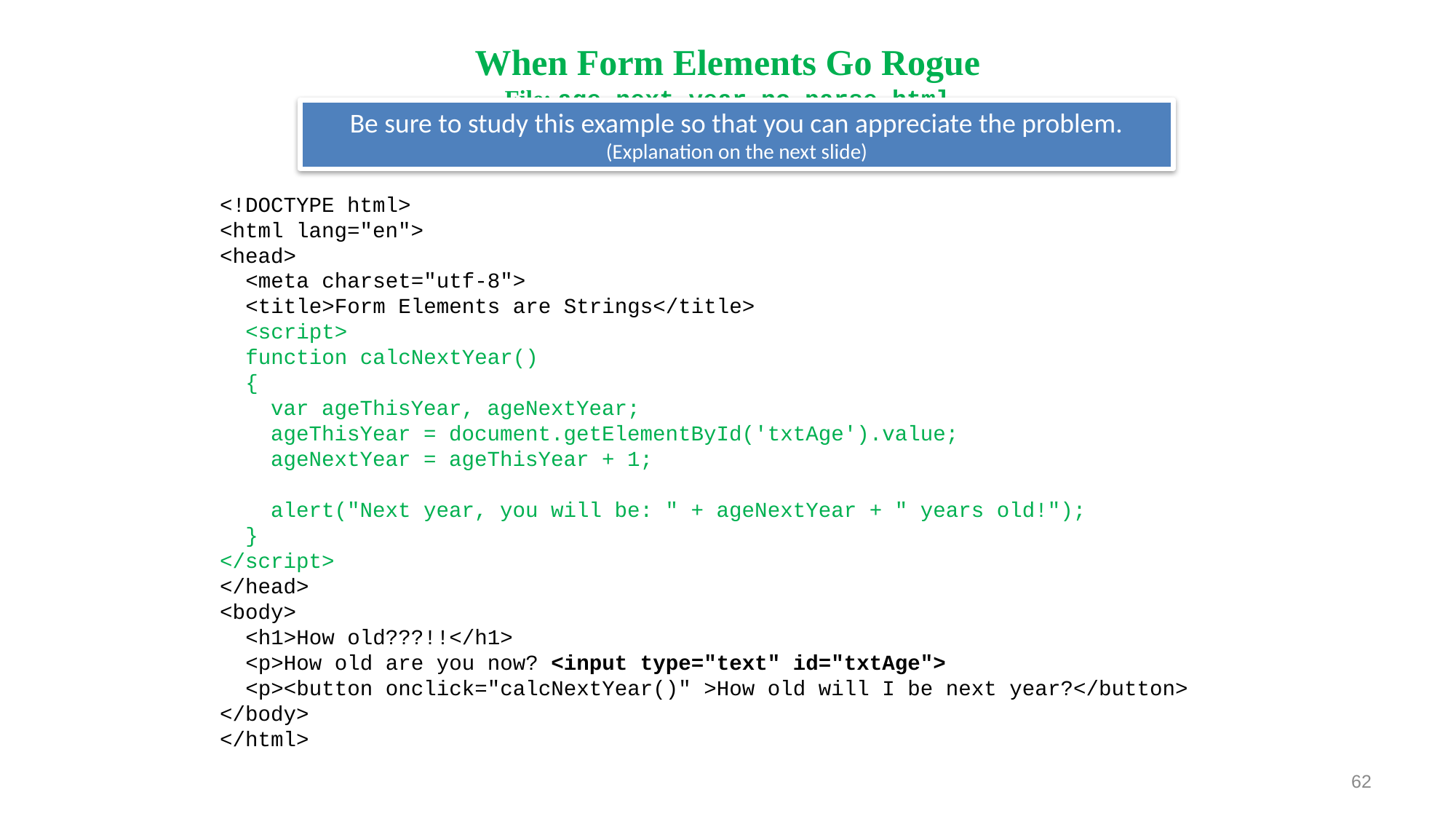

# When Form Elements Go Rogue File: age_next_year_no_parse.html
Be sure to study this example so that you can appreciate the problem.
(Explanation on the next slide)
<!DOCTYPE html>
<html lang="en">
<head>
  <meta charset="utf-8">
  <title>Form Elements are Strings</title>
  <script>
  function calcNextYear()
  {
    var ageThisYear, ageNextYear;
    ageThisYear = document.getElementById('txtAge').value;
    ageNextYear = ageThisYear + 1;

    alert("Next year, you will be: " + ageNextYear + " years old!");
  }
</script>
</head>
<body>
  <h1>How old???!!</h1>
  <p>How old are you now? <input type="text" id="txtAge">
  <p><button onclick="calcNextYear()" >How old will I be next year?</button>
</body>
</html>
62